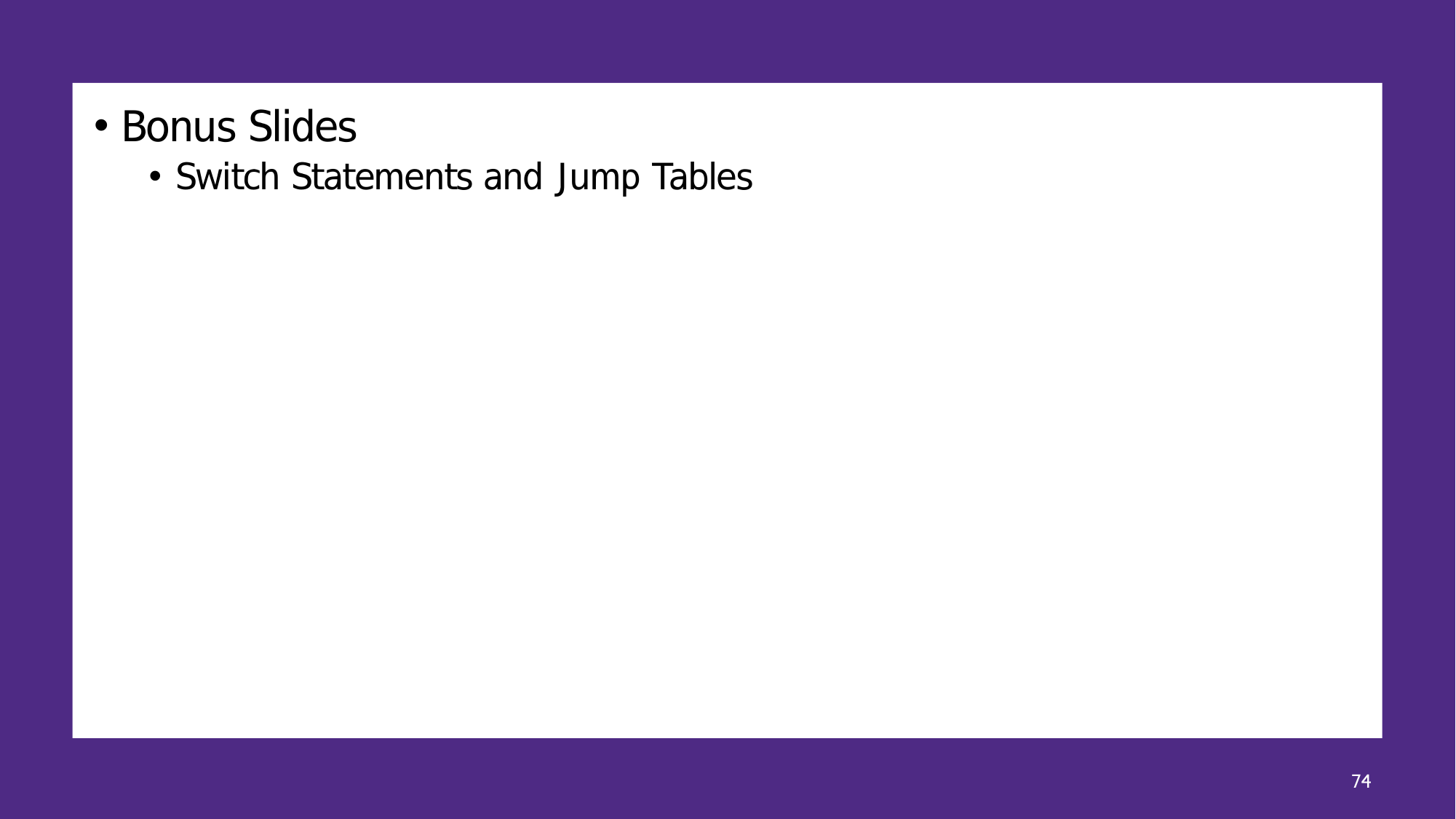

#
Bonus Slides
Switch Statements and Jump Tables
74